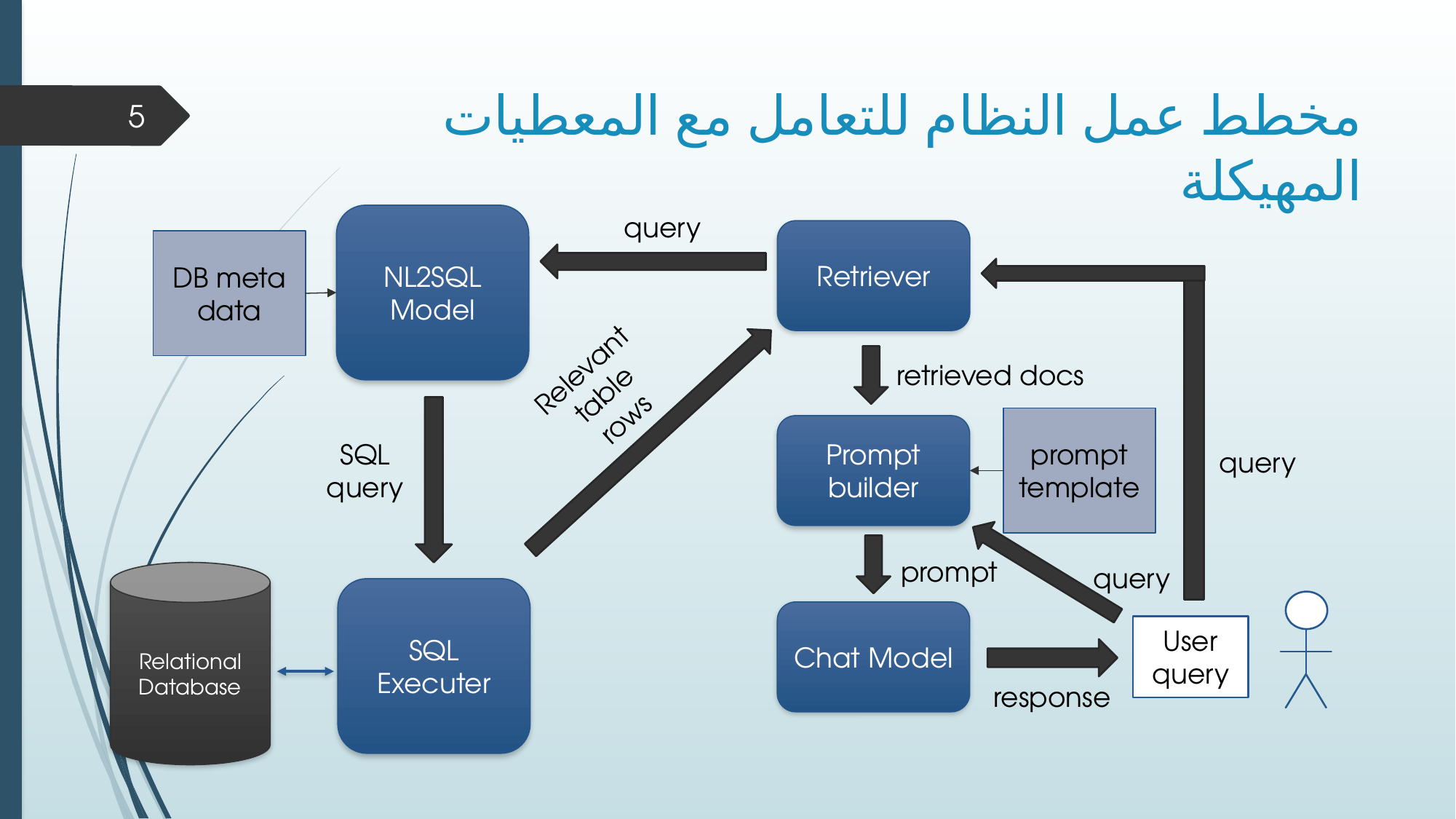

# مخطط عمل النظام للتعامل مع المعطيات المهيكلة
5

query
NL2SQL Model
Retriever
DB meta data

Relevant table rows

retrieved docs

prompt template
Prompt builder
SQL query
query

prompt
query
Relational
Database
SQL Executer

Chat Model
User query
response